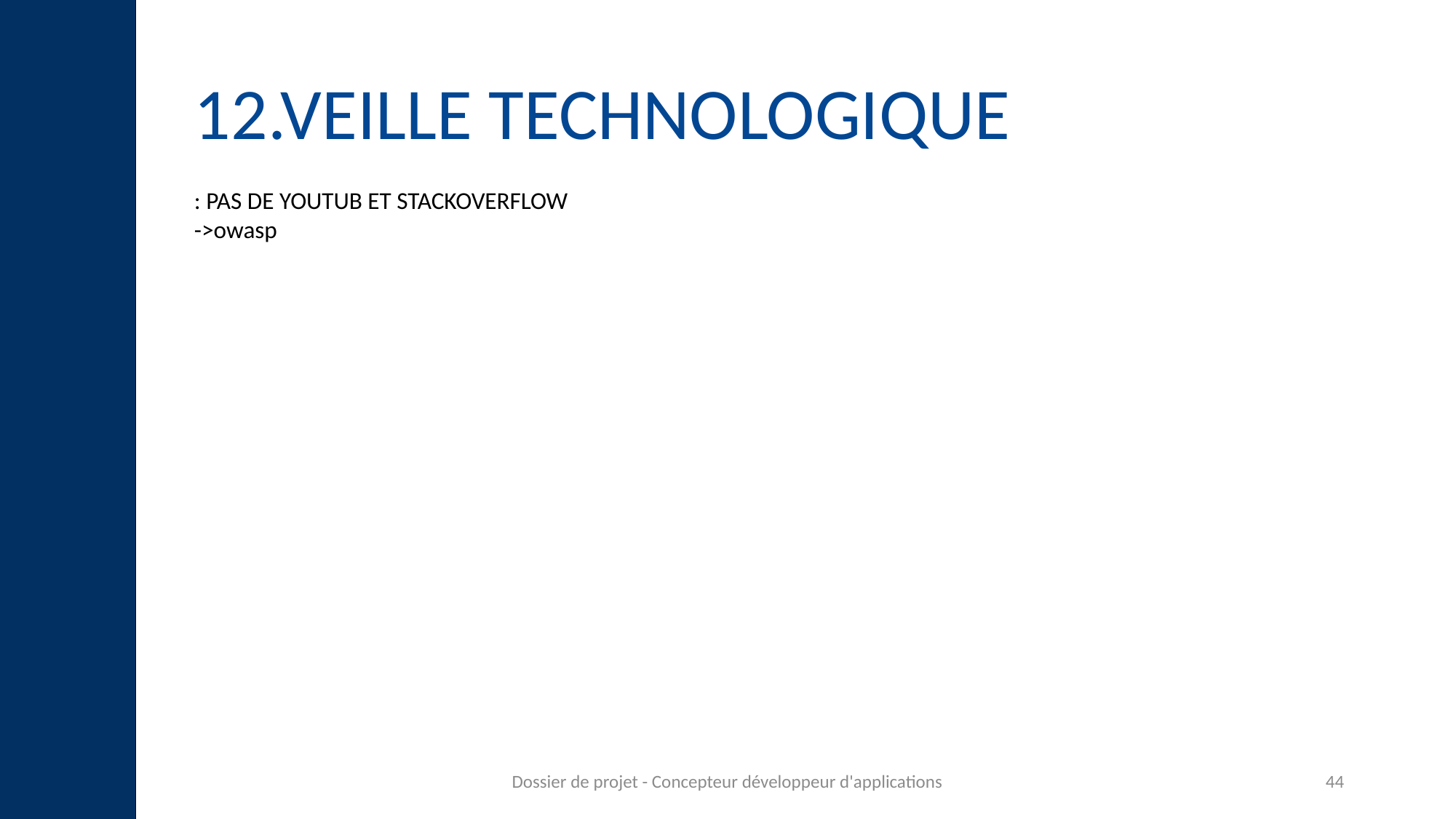

# 12.VEILLE TECHNOLOGIQUE
: PAS DE YOUTUB ET STACKOVERFLOW
->owasp
Dossier de projet - Concepteur développeur d'applications
44